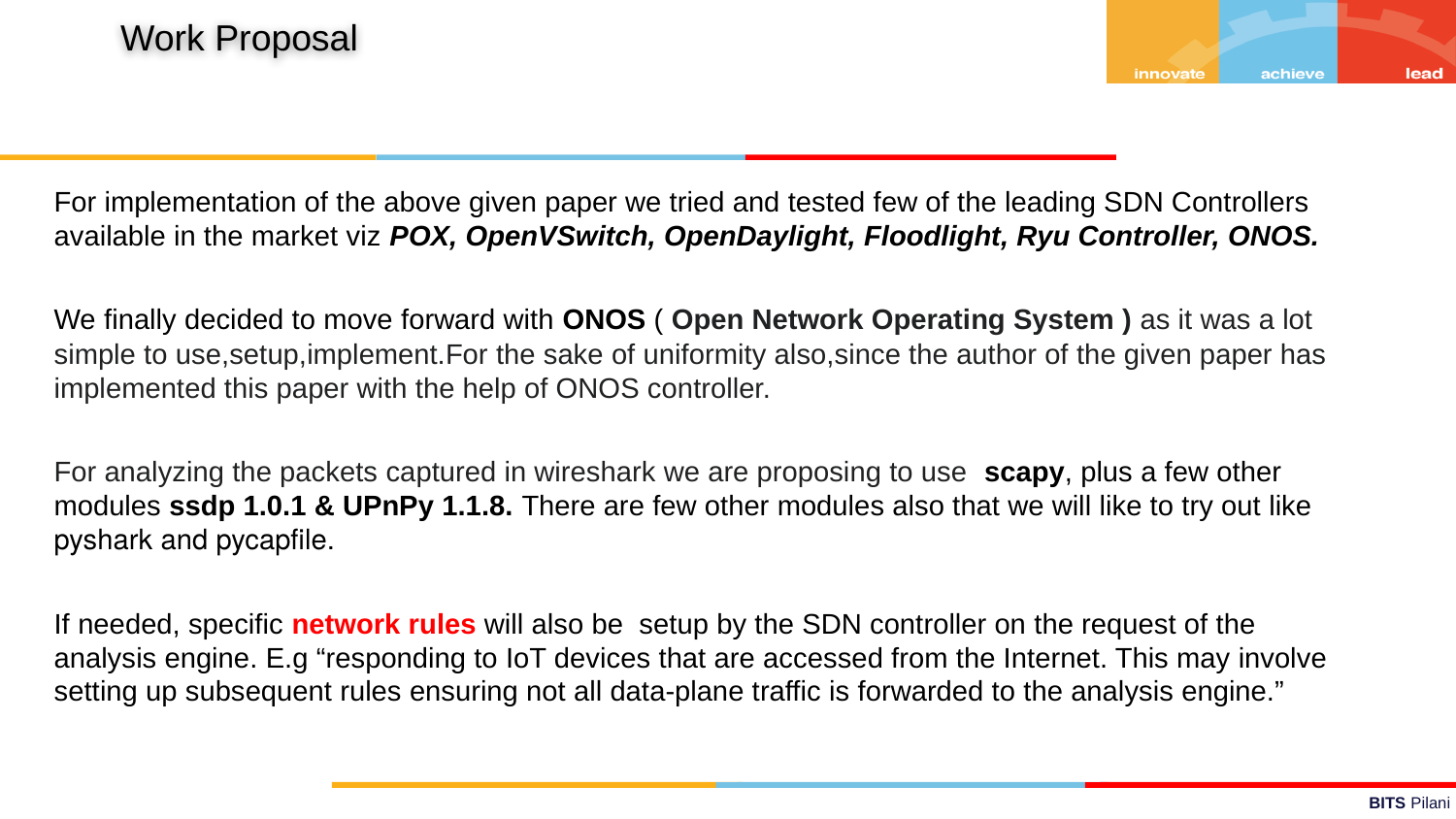

Work Proposal
For implementation of the above given paper we tried and tested few of the leading SDN Controllers available in the market viz POX, OpenVSwitch, OpenDaylight, Floodlight, Ryu Controller, ONOS.

We finally decided to move forward with ONOS ( Open Network Operating System ) as it was a lot simple to use,setup,implement.For the sake of uniformity also,since the author of the given paper has implemented this paper with the help of ONOS controller.

For analyzing the packets captured in wireshark we are proposing to use  scapy, plus a few other modules ssdp 1.0.1 & UPnPy 1.1.8. There are few other modules also that we will like to try out like pyshark and pycapfile.

If needed, specific network rules will also be  setup by the SDN controller on the request of the analysis engine. E.g “responding to IoT devices that are accessed from the Internet. This may involve setting up subsequent rules ensuring not all data-plane traffic is forwarded to the analysis engine.”